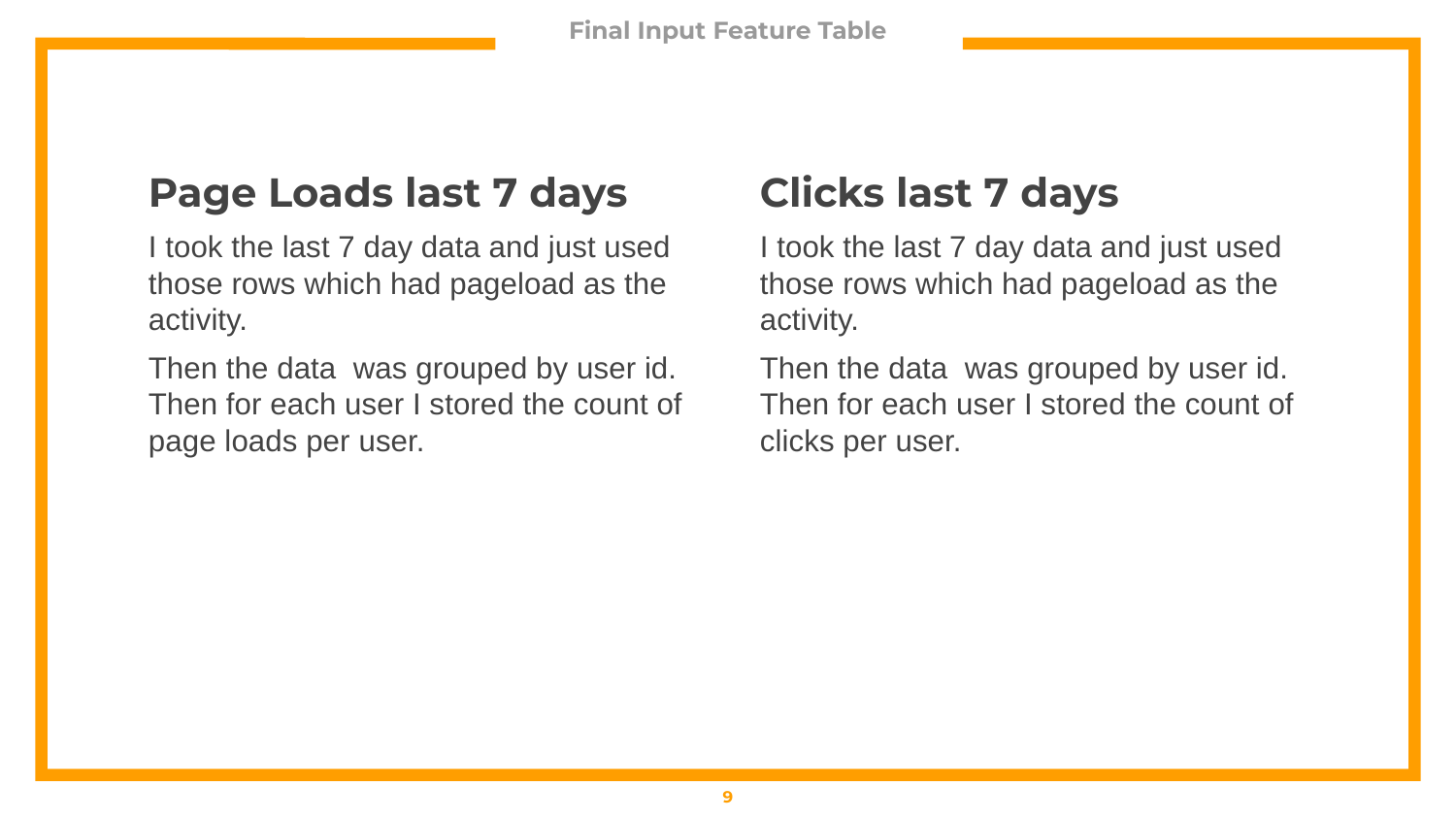

# Final Input Feature Table

Page Loads last 7 days
I took the last 7 day data and just used those rows which had pageload as the activity.
Then the data  was grouped by user id. Then for each user I stored the count of page loads per user.
Clicks last 7 days
I took the last 7 day data and just used those rows which had pageload as the activity.
Then the data  was grouped by user id. Then for each user I stored the count of clicks per user.
9